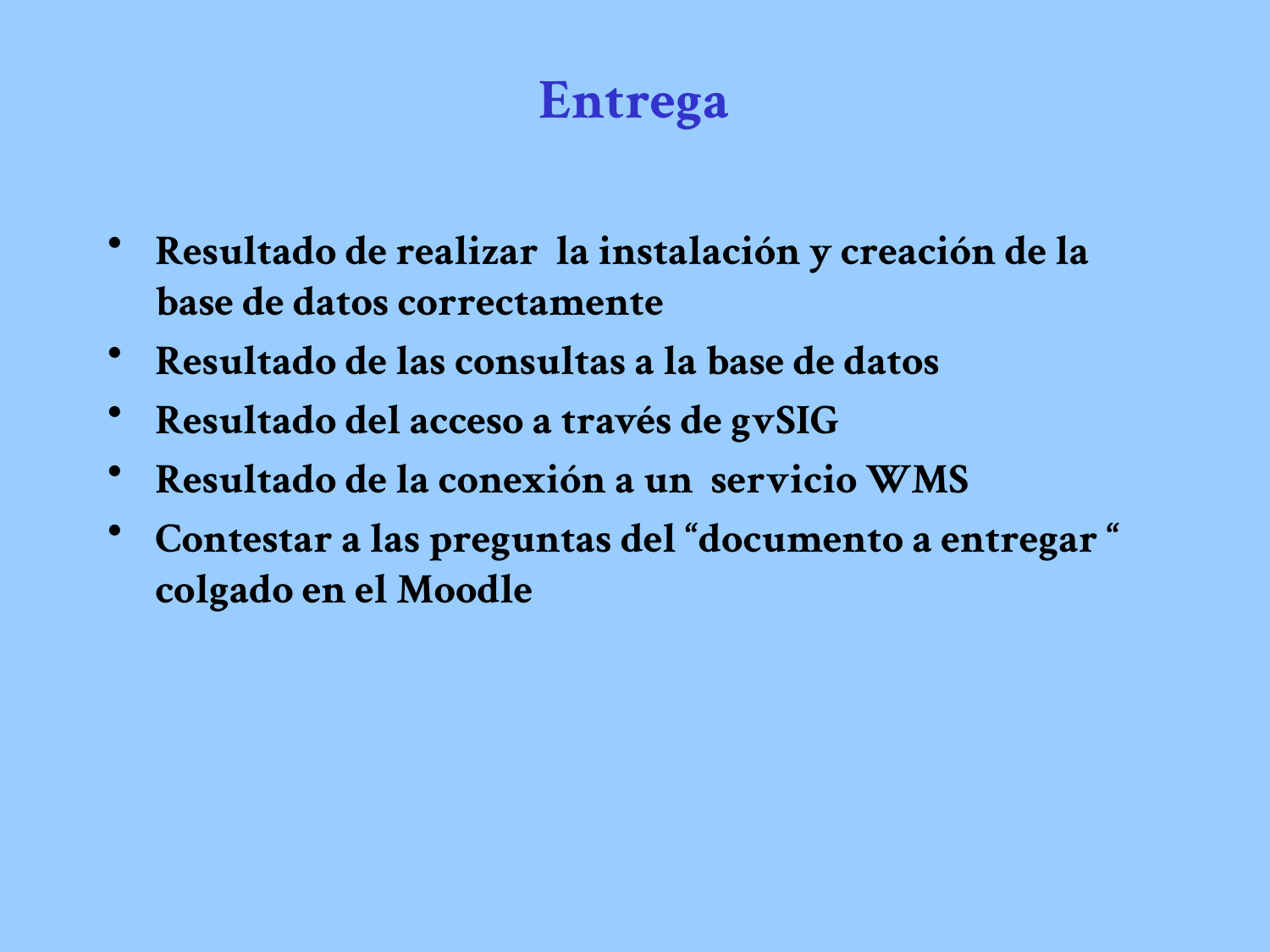

# Entrega
Resultado de realizar  la instalación y creación de la base de datos correctamente
Resultado de las consultas a la base de datos
Resultado del acceso a través de gvSIG
Resultado de la conexión a un  servicio WMS
Contestar a las preguntas del “documento a entregar “ colgado en el Moodle